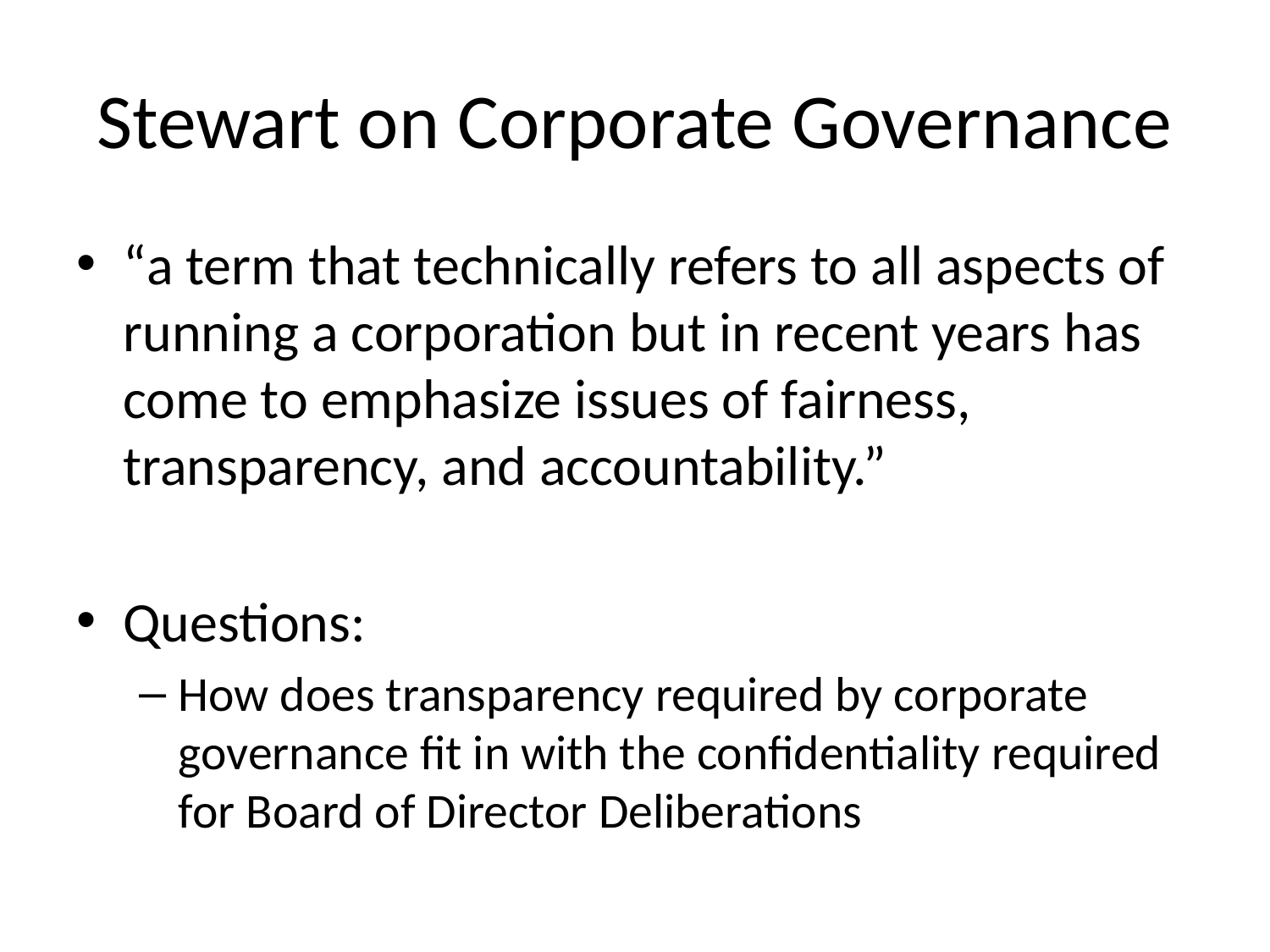

# Stewart on Corporate Governance
“a term that technically refers to all aspects of running a corporation but in recent years has come to emphasize issues of fairness, transparency, and accountability.”

Questions:
How does transparency required by corporate governance fit in with the confidentiality required for Board of Director Deliberations